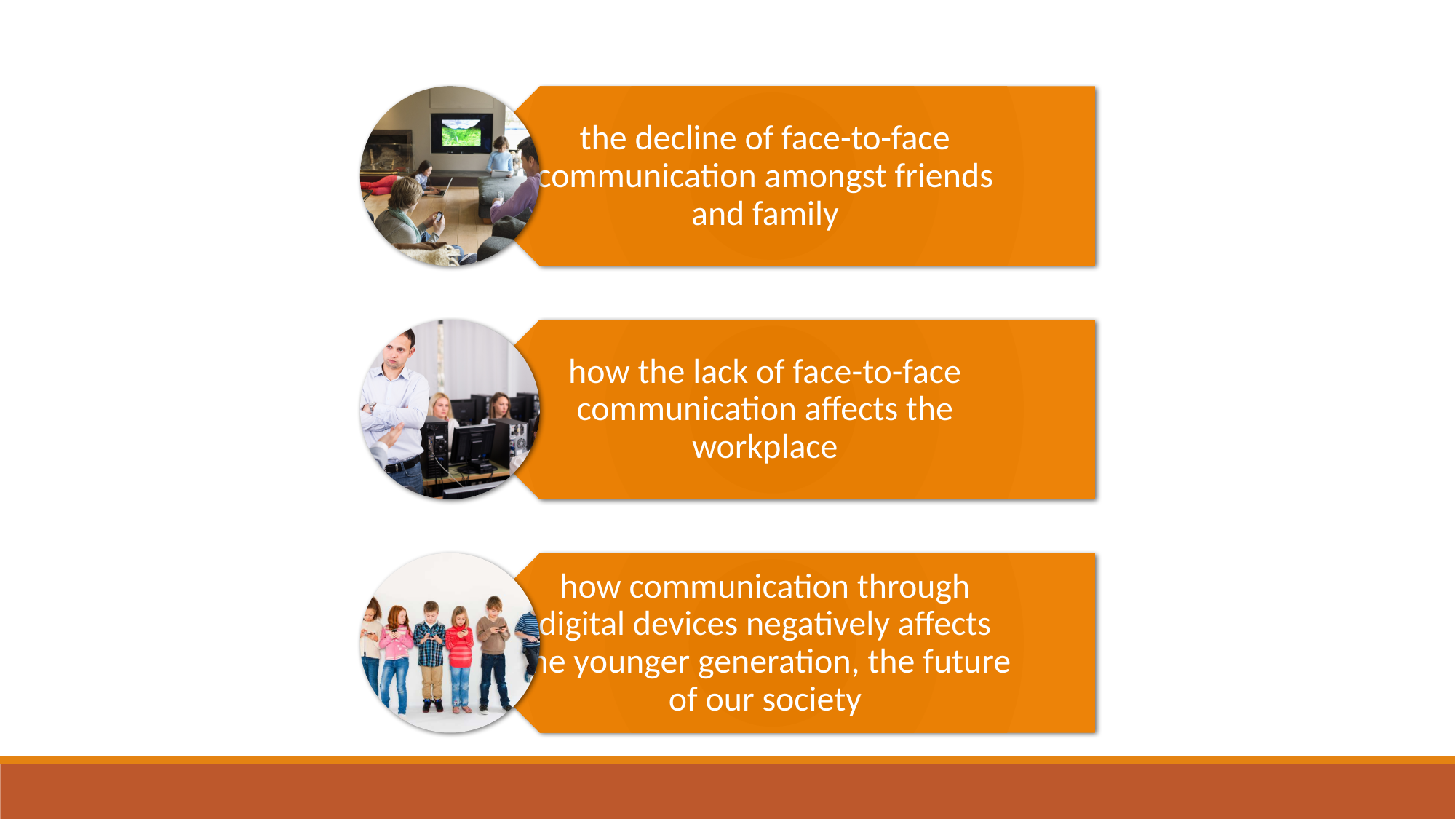

the decline of face-to-face communication amongst friends and family
how the lack of face-to-face communication affects the workplace
how communication through digital devices negatively affects the younger generation, the future of our society